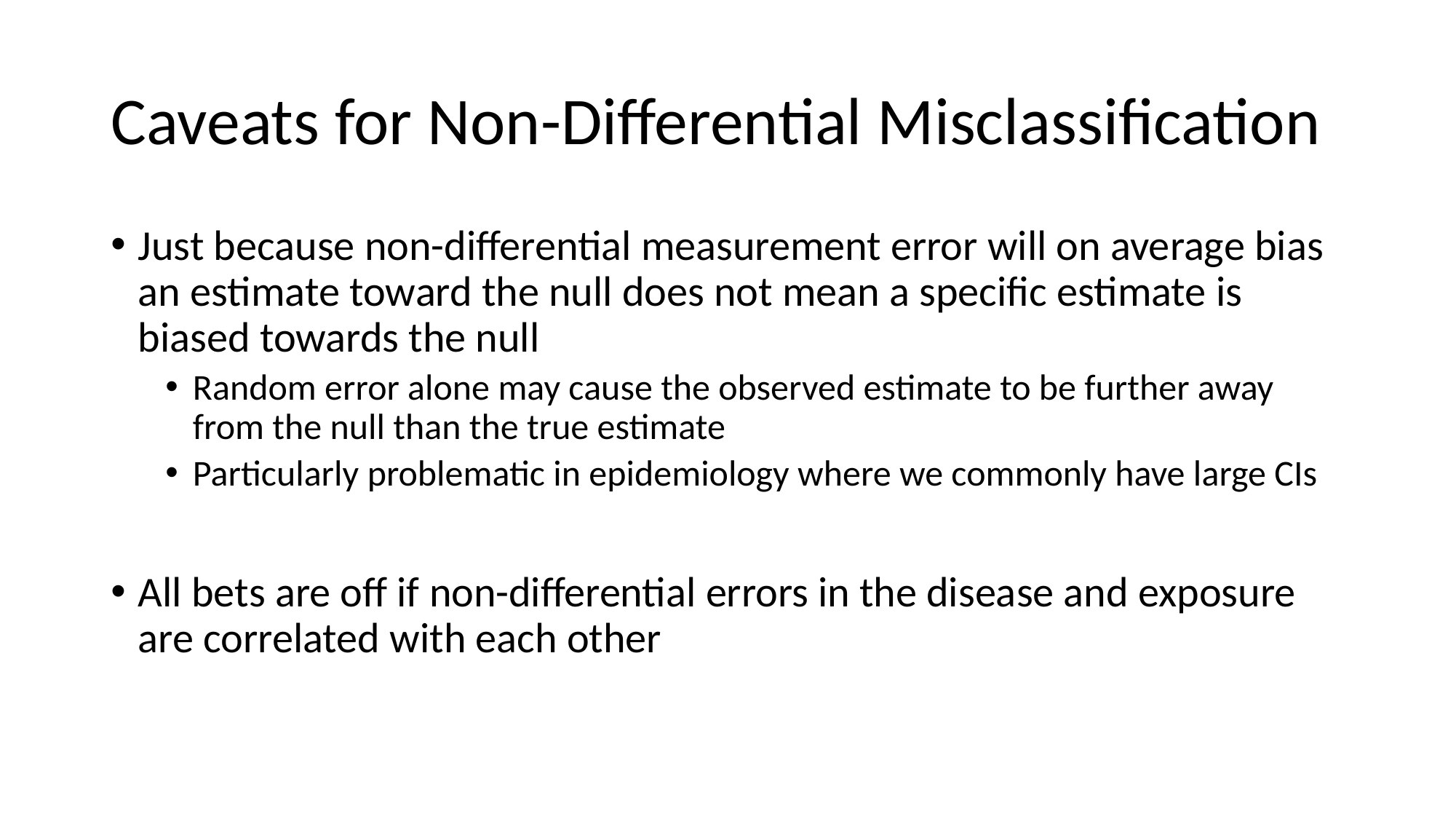

# Caveats for Non-Differential Misclassification
Just because non-differential measurement error will on average bias an estimate toward the null does not mean a specific estimate is biased towards the null
Random error alone may cause the observed estimate to be further away from the null than the true estimate
Particularly problematic in epidemiology where we commonly have large CIs

All bets are off if non-differential errors in the disease and exposure are correlated with each other